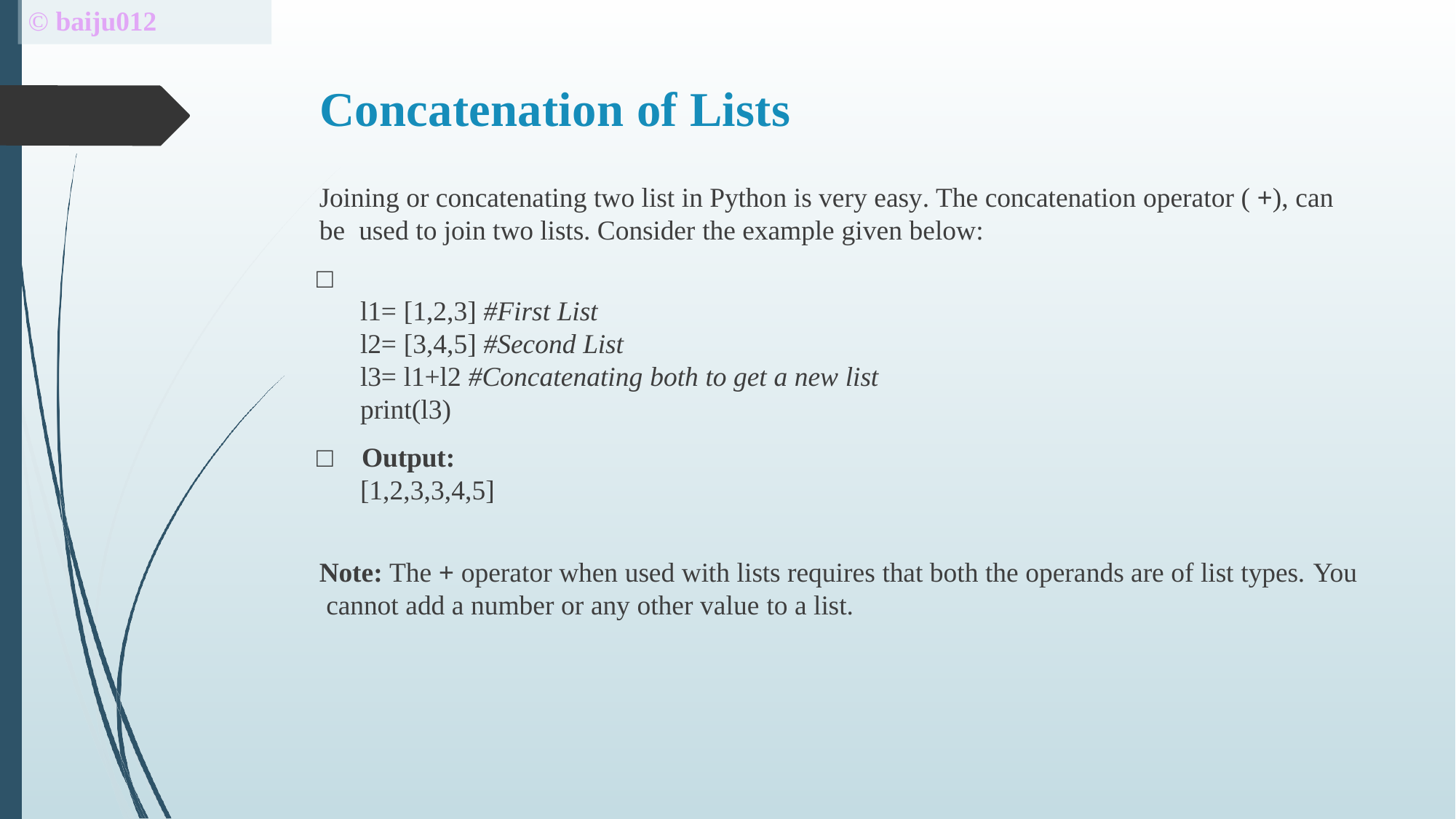

# © baiju012
Concatenation of Lists
Joining or concatenating two list in Python is very easy. The concatenation operator ( +), can be  used to join two lists. Consider the example given below:
□
l1= [1,2,3] #First List
l2= [3,4,5] #Second List
l3= l1+l2 #Concatenating both to get a new list
print(l3)
□	Output:
[1,2,3,3,4,5]

Note: The + operator when used with lists requires that both the operands are of list types. You  cannot add a number or any other value to a list.